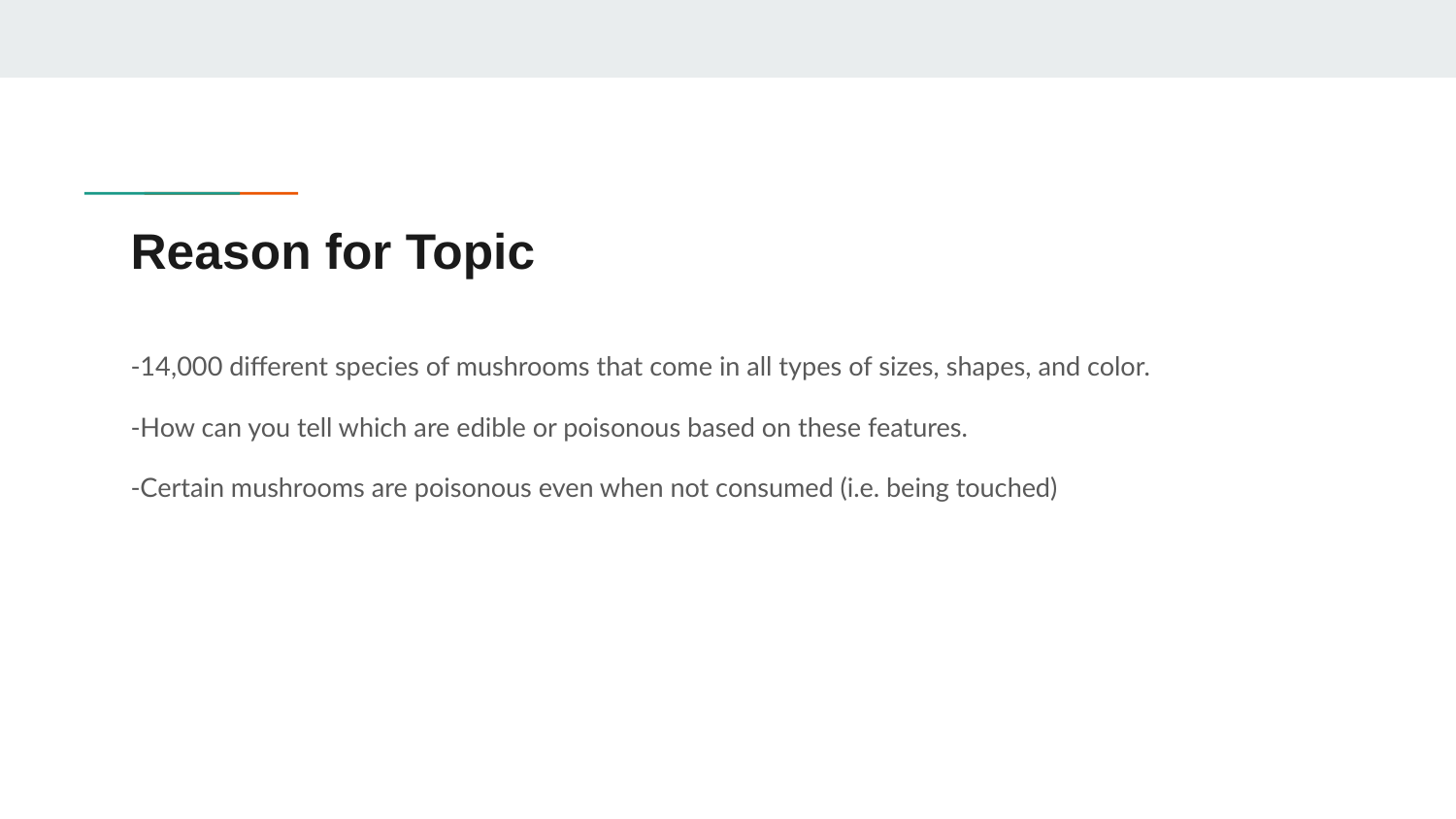

# Reason for Topic
-14,000 different species of mushrooms that come in all types of sizes, shapes, and color.
-How can you tell which are edible or poisonous based on these features.
-Certain mushrooms are poisonous even when not consumed (i.e. being touched)